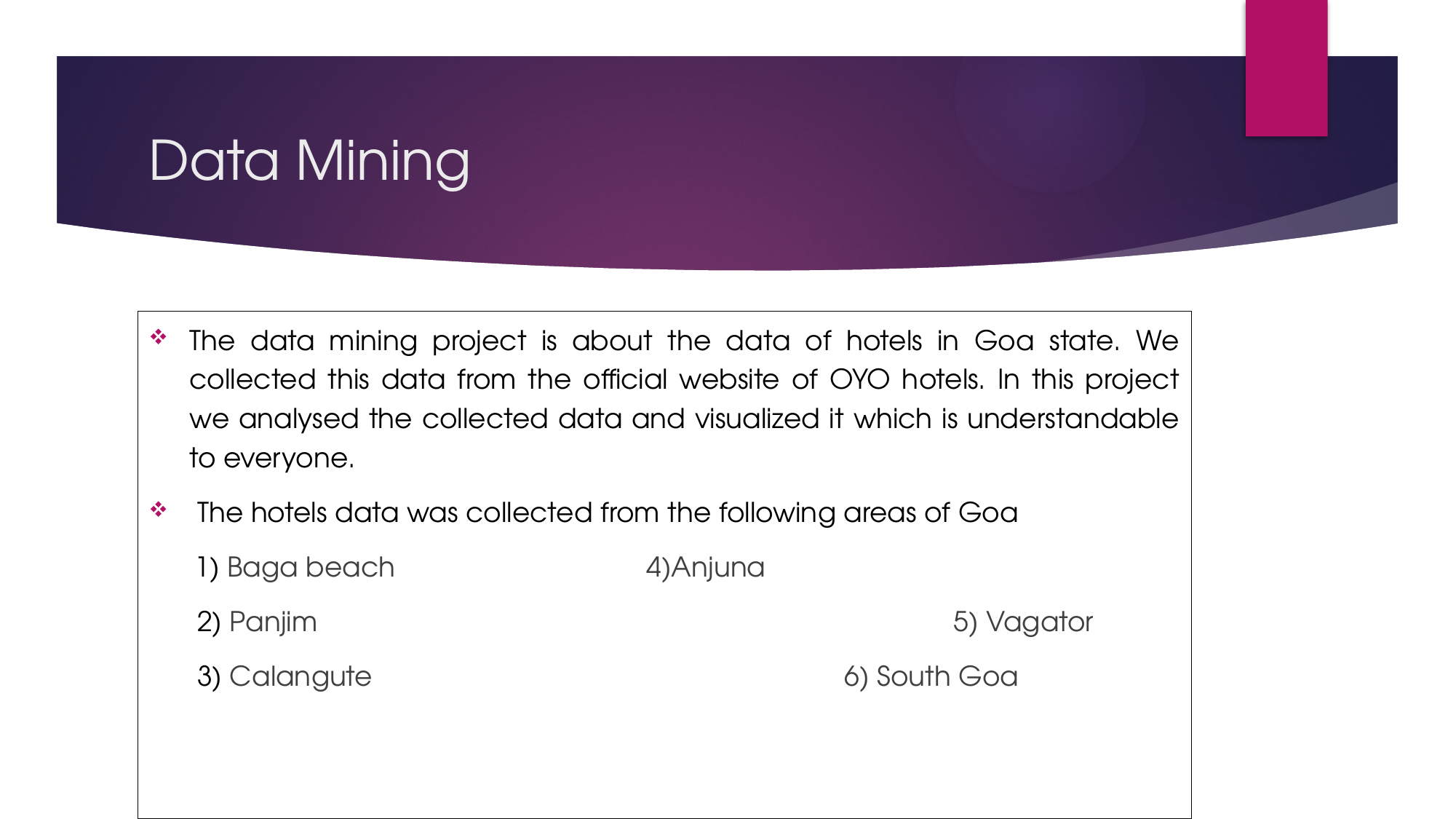

# Data Mining
The data mining project is about the data of hotels in Goa state. We collected this data from the official website of OYO hotels. In this project we analysed the collected data and visualized it which is understandable to everyone.
 The hotels data was collected from the following areas of Goa
      1) Baga beach                                 4)Anjuna
	 2) Panjim						5) Vagator
	 3) Calangute					6) South Goa